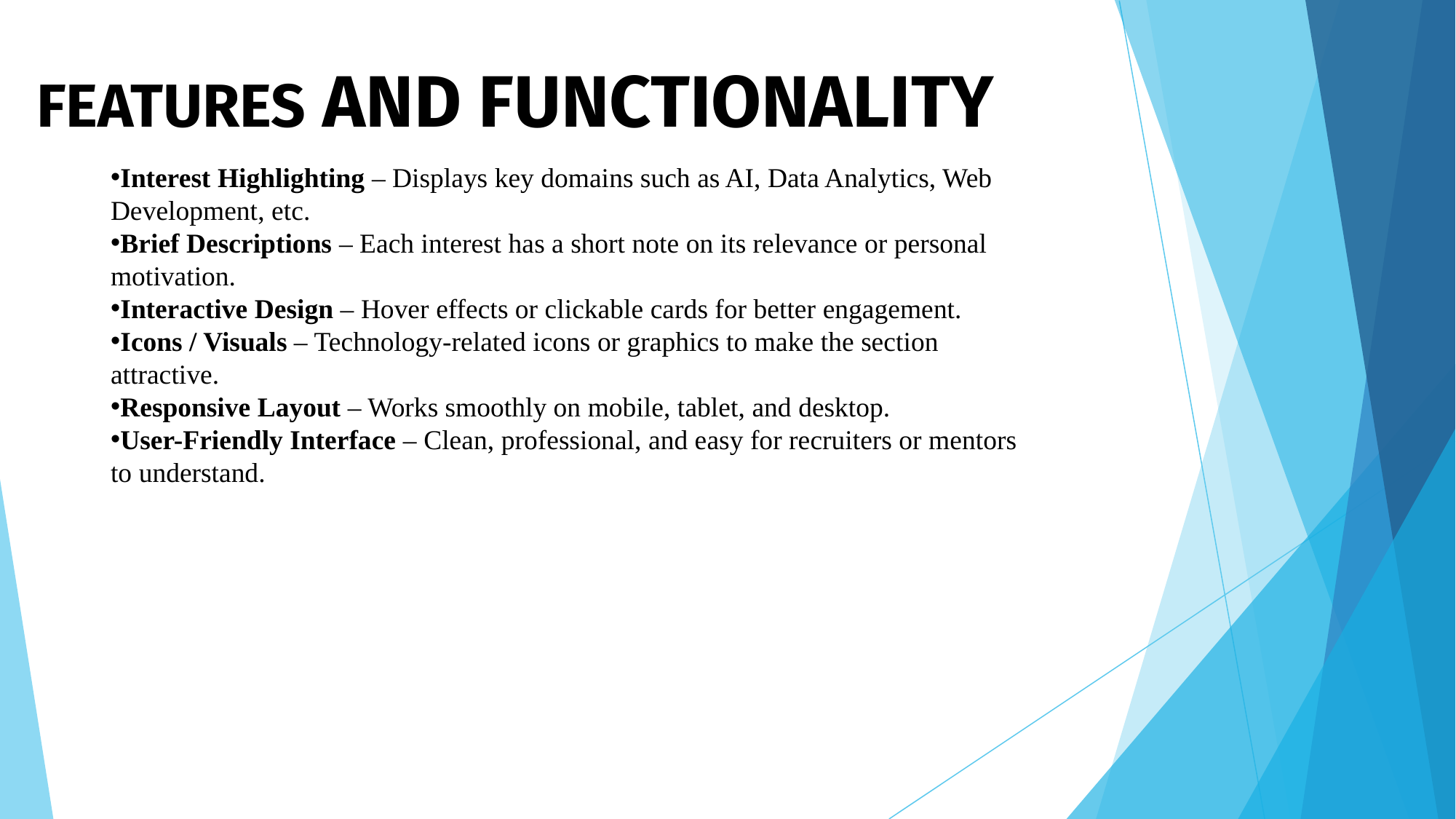

# FEATURES AND FUNCTIONALITY
Interest Highlighting – Displays key domains such as AI, Data Analytics, Web Development, etc.
Brief Descriptions – Each interest has a short note on its relevance or personal motivation.
Interactive Design – Hover effects or clickable cards for better engagement.
Icons / Visuals – Technology-related icons or graphics to make the section attractive.
Responsive Layout – Works smoothly on mobile, tablet, and desktop.
User-Friendly Interface – Clean, professional, and easy for recruiters or mentors to understand.